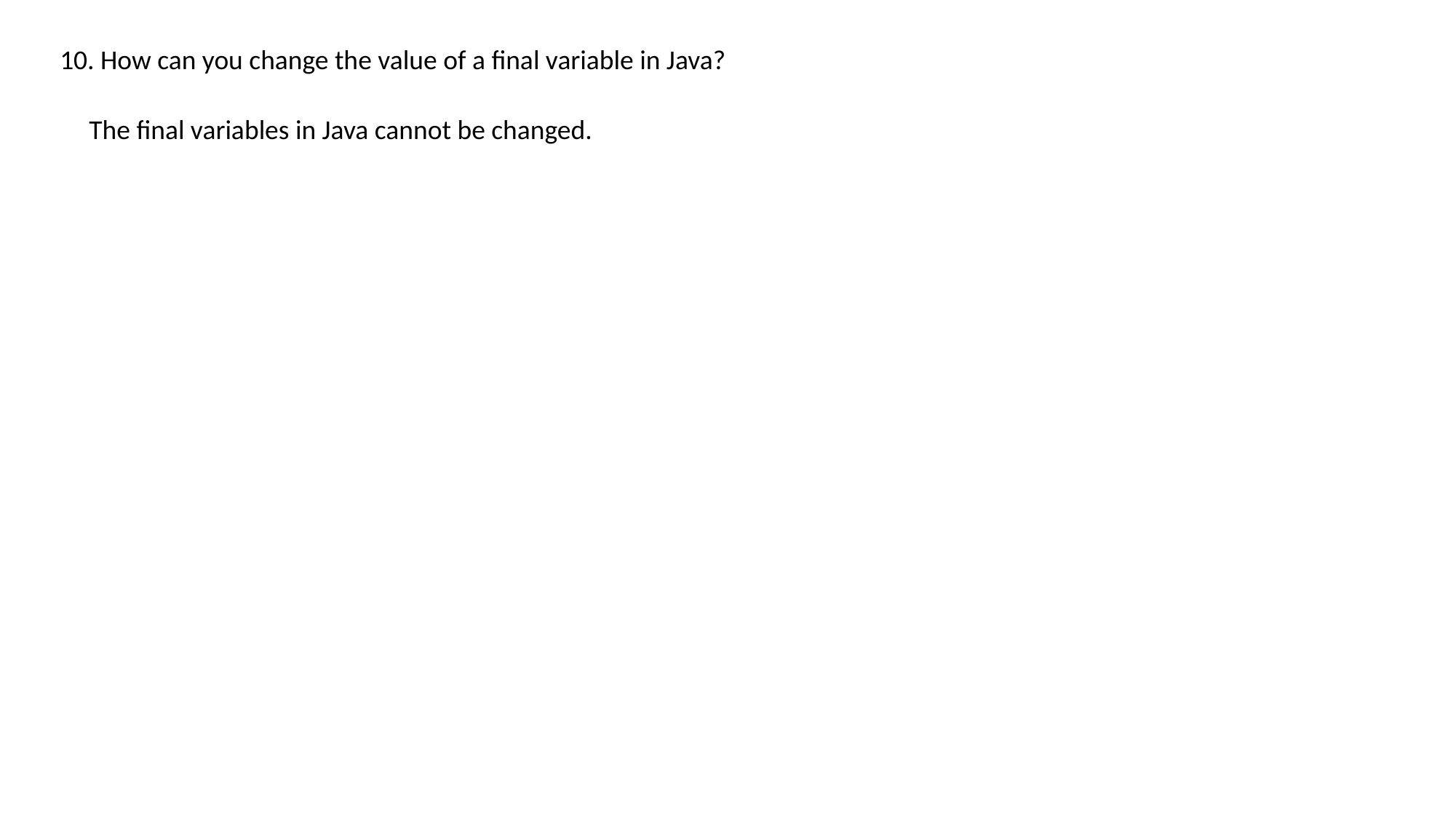

10. How can you change the value of a final variable in Java?
The final variables in Java cannot be changed.